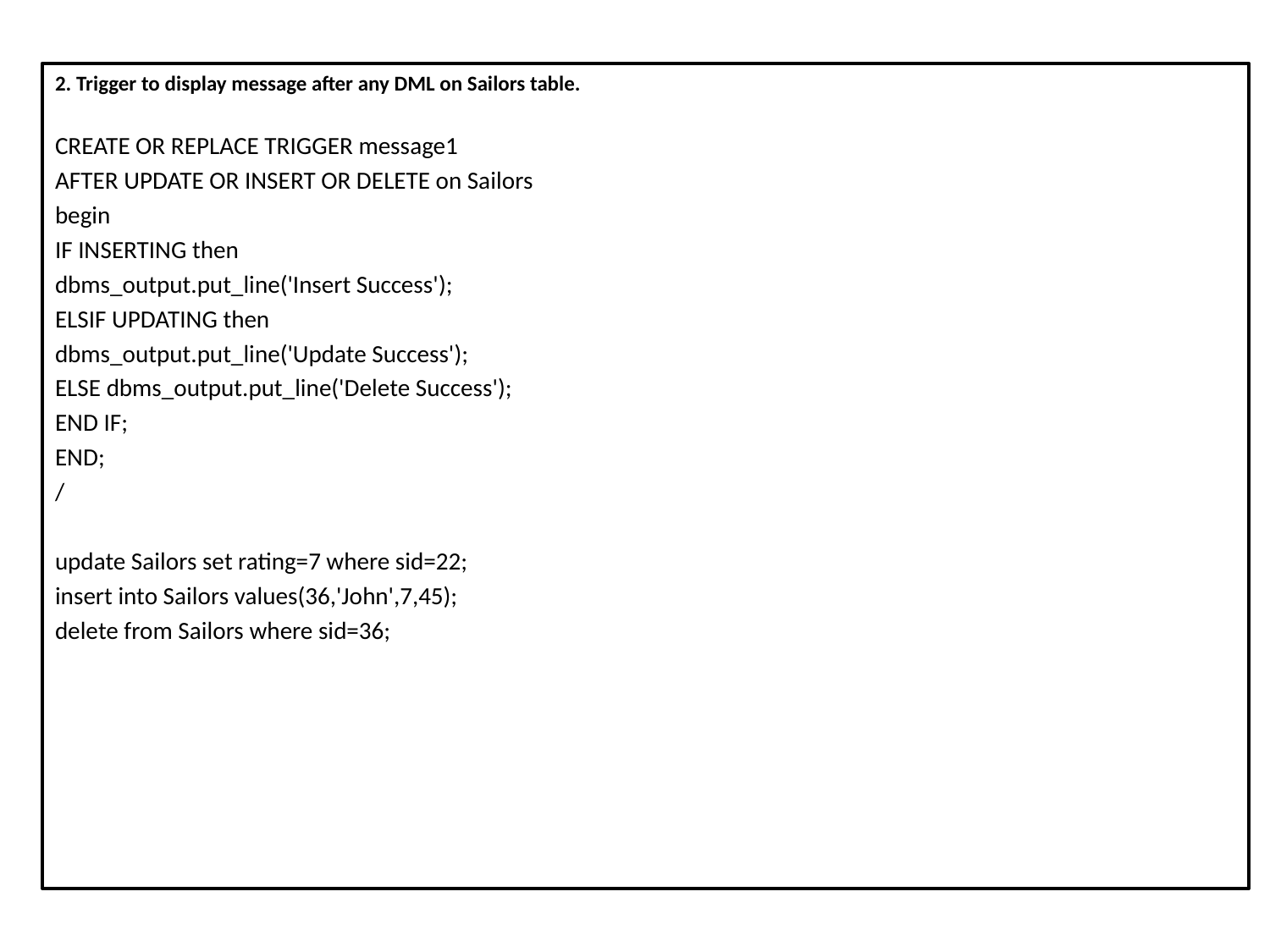

2. Trigger to display message after any DML on Sailors table.

CREATE OR REPLACE TRIGGER message1
AFTER UPDATE OR INSERT OR DELETE on Sailors
begin
IF INSERTING then
dbms_output.put_line('Insert Success');
ELSIF UPDATING then
dbms_output.put_line('Update Success');
ELSE dbms_output.put_line('Delete Success');
END IF;
END;
/

update Sailors set rating=7 where sid=22;
insert into Sailors values(36,'John',7,45);
delete from Sailors where sid=36;